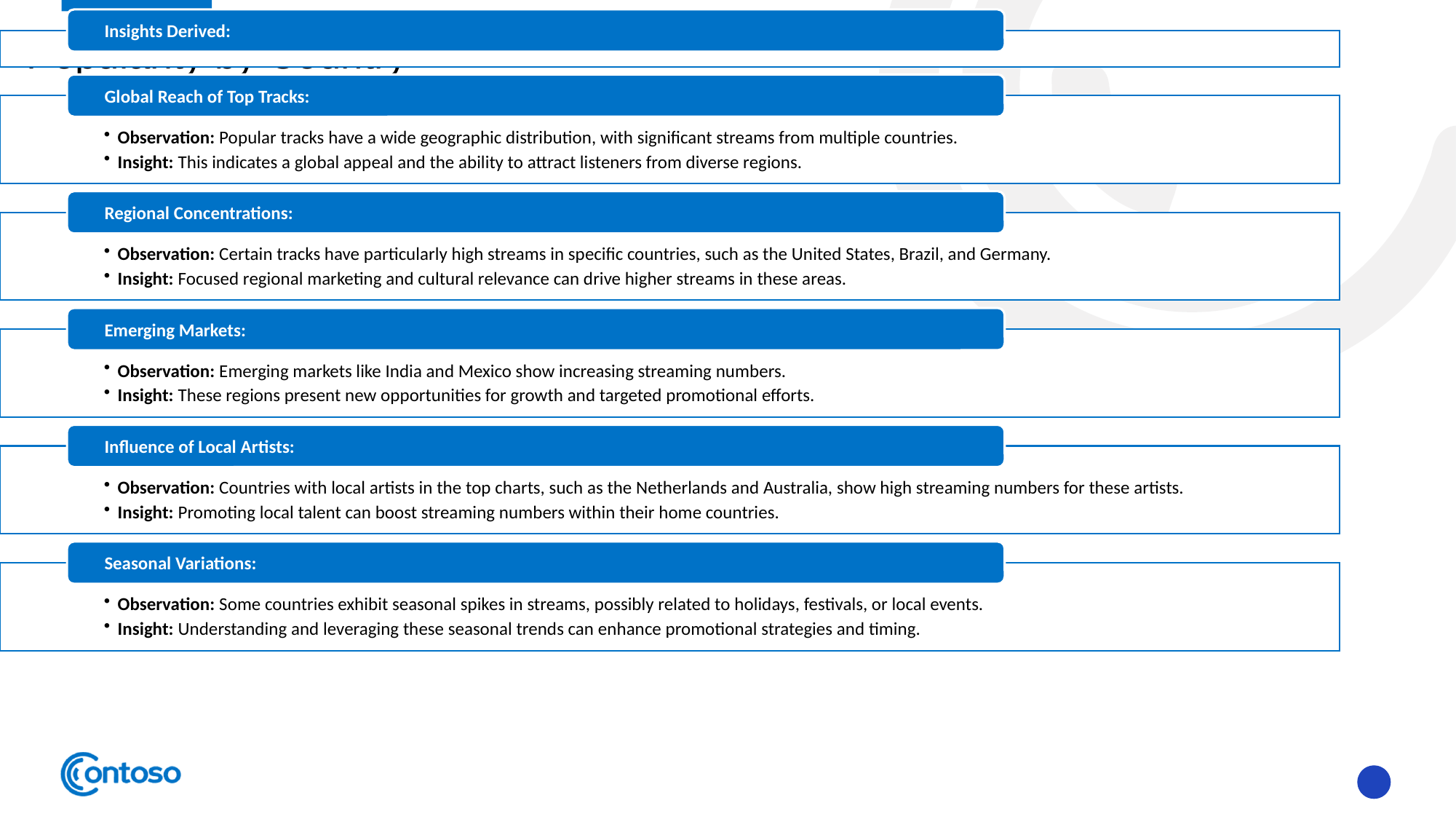

# Popularity by Country

Insights Derived:
Observation: Popular tracks have a wide geographic distribution, with significant streams from multiple countries.
Insight: This indicates a global appeal and the ability to attract listeners from diverse regions.
Global Reach of Top Tracks:
Observation: Certain tracks have particularly high streams in specific countries, such as the United States, Brazil, and Germany.
Insight: Focused regional marketing and cultural relevance can drive higher streams in these areas.
Regional Concentrations:
Observation: Emerging markets like India and Mexico show increasing streaming numbers.
Insight: These regions present new opportunities for growth and targeted promotional efforts.
Emerging Markets:
Observation: Countries with local artists in the top charts, such as the Netherlands and Australia, show high streaming numbers for these artists.
Insight: Promoting local talent can boost streaming numbers within their home countries.
Influence of Local Artists:
Observation: Some countries exhibit seasonal spikes in streams, possibly related to holidays, festivals, or local events.
Insight: Understanding and leveraging these seasonal trends can enhance promotional strategies and timing.
Seasonal Variations:
11